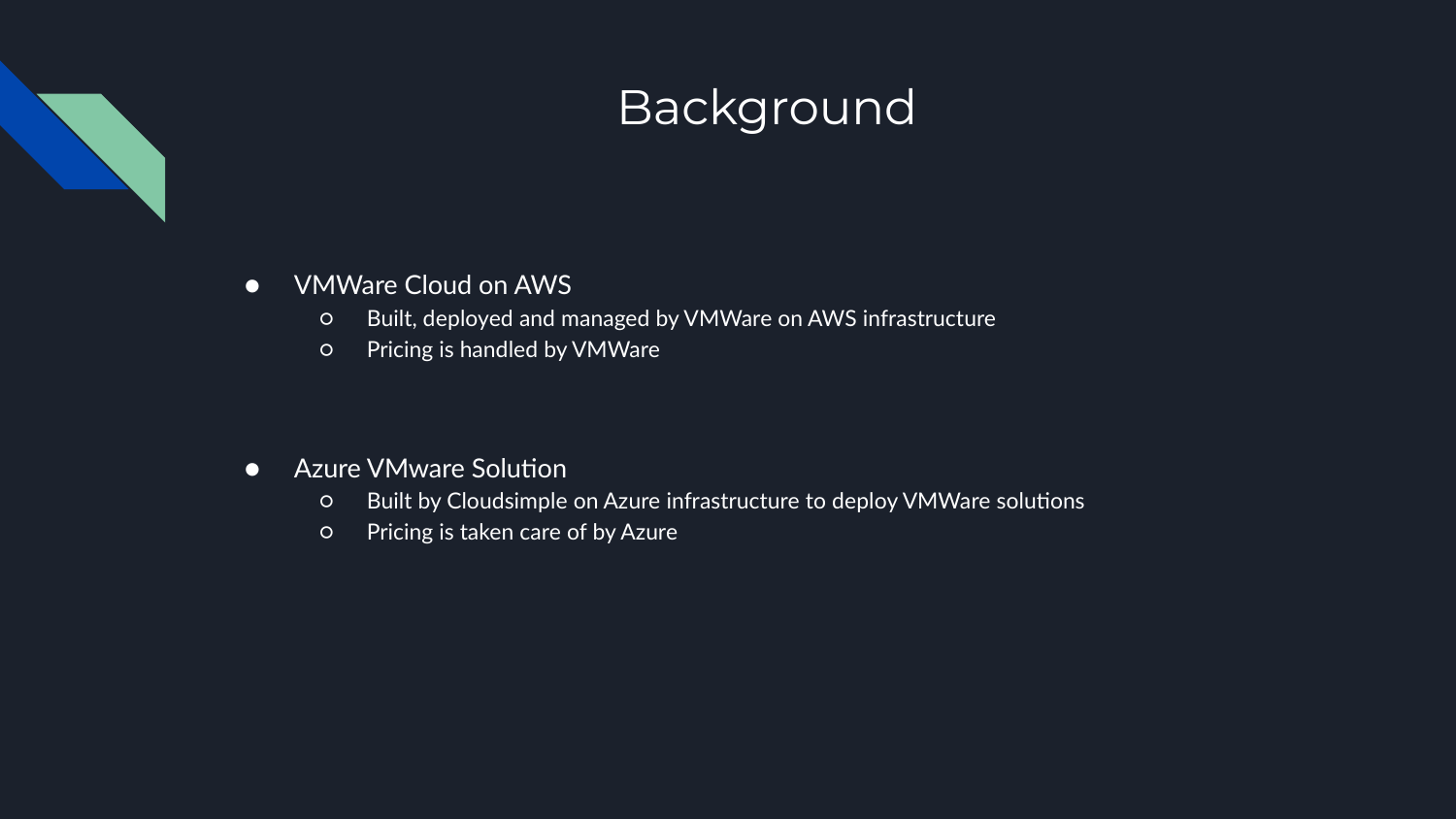

# Background
VMWare Cloud on AWS
Built, deployed and managed by VMWare on AWS infrastructure
Pricing is handled by VMWare

Azure VMware Solution
Built by Cloudsimple on Azure infrastructure to deploy VMWare solutions
Pricing is taken care of by Azure